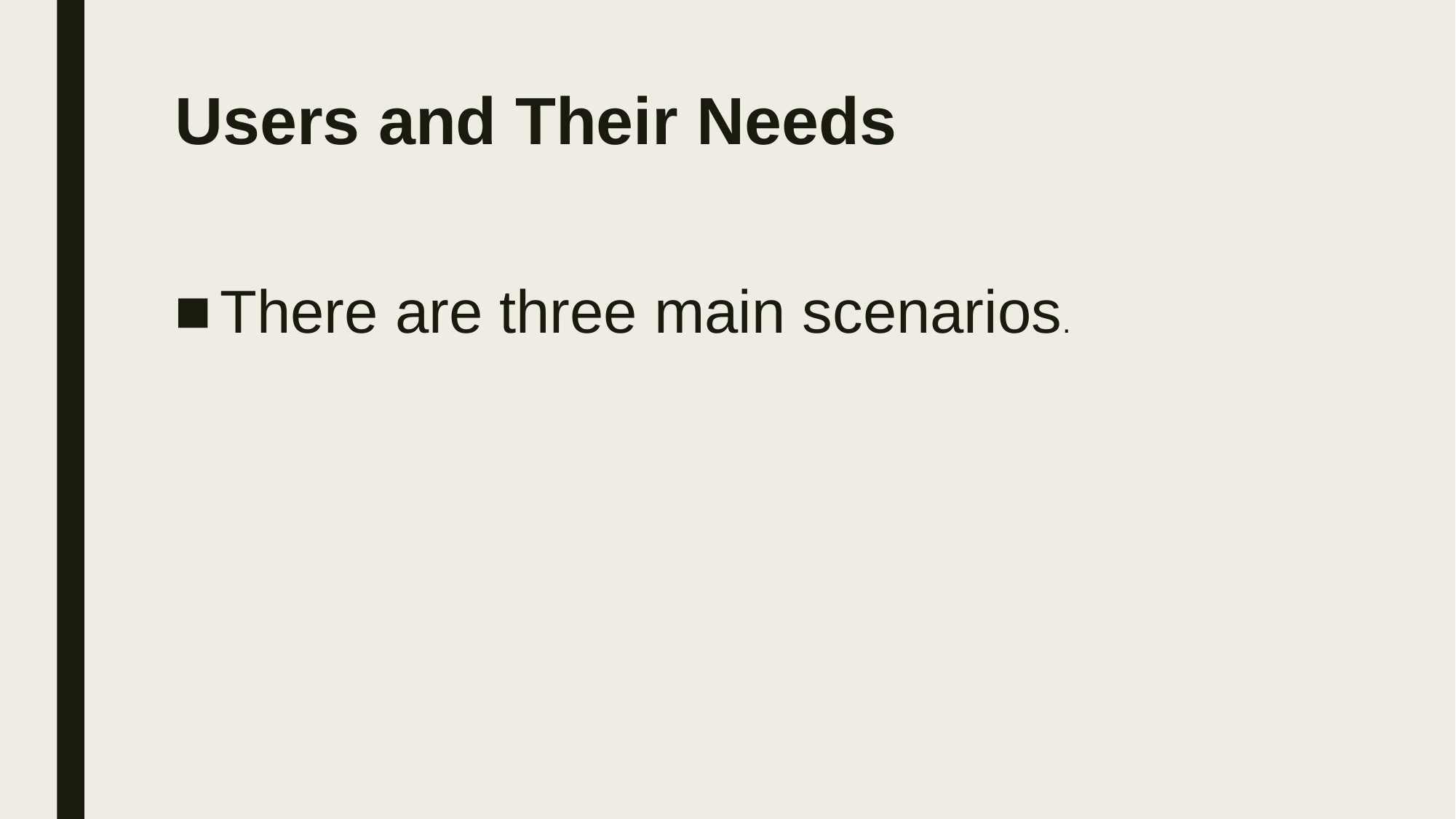

# Users and Their Needs
There are three main scenarios.